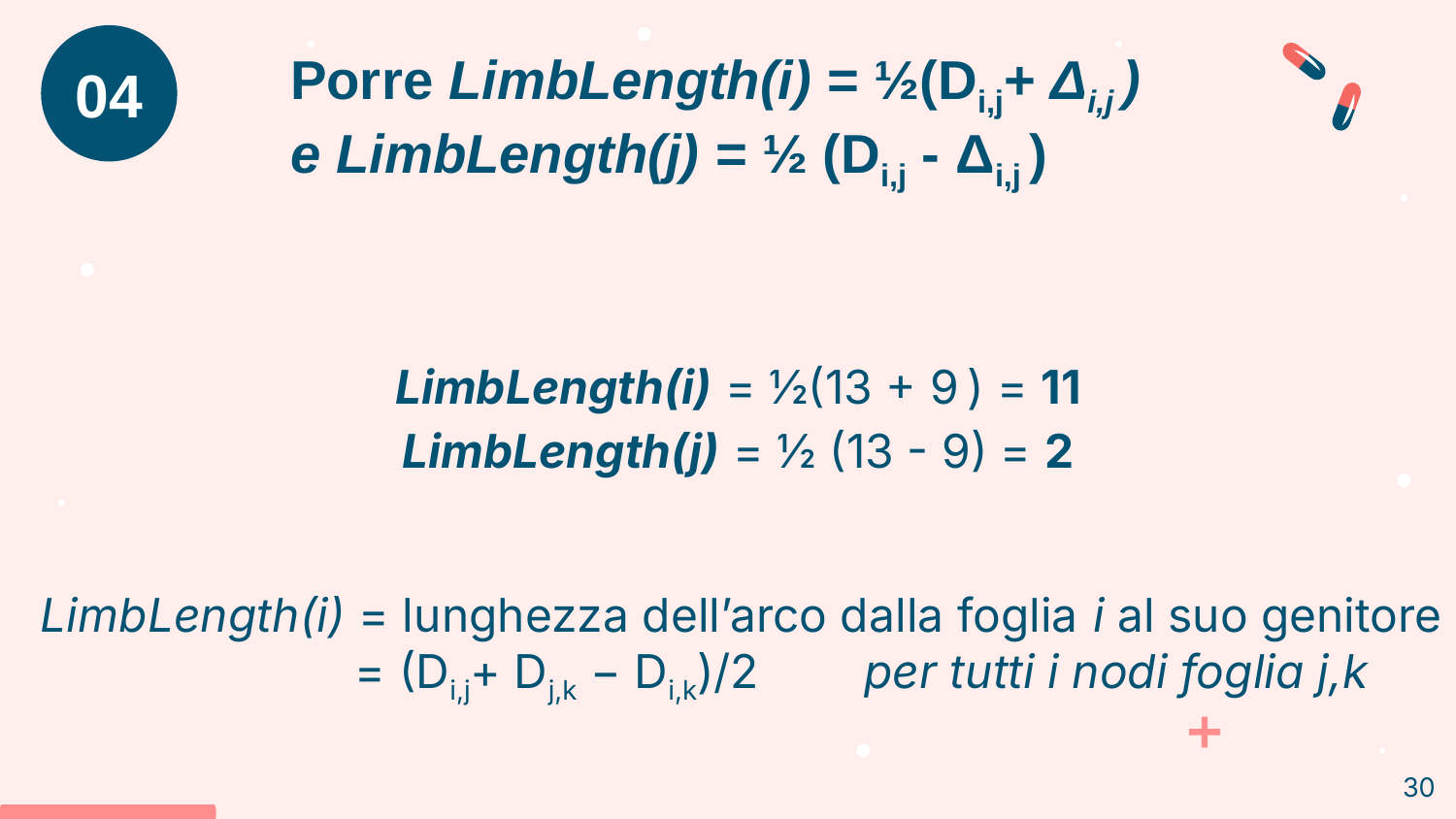

# Porre LimbLength(i) = ½(Di,j+ Δi,j )
e LimbLength(j) = ½ (Di,j - Δi,j )

04

LimbLength(i) = ½(13 + 9 ) = 11
LimbLength(j) = ½ (13 - 9) = 2

LimbLength(i) = lunghezza dell’arco dalla foglia i al suo genitore
                        = (Di,j+ Dj,k − Di,k)/2        per tutti i nodi foglia j,k
30